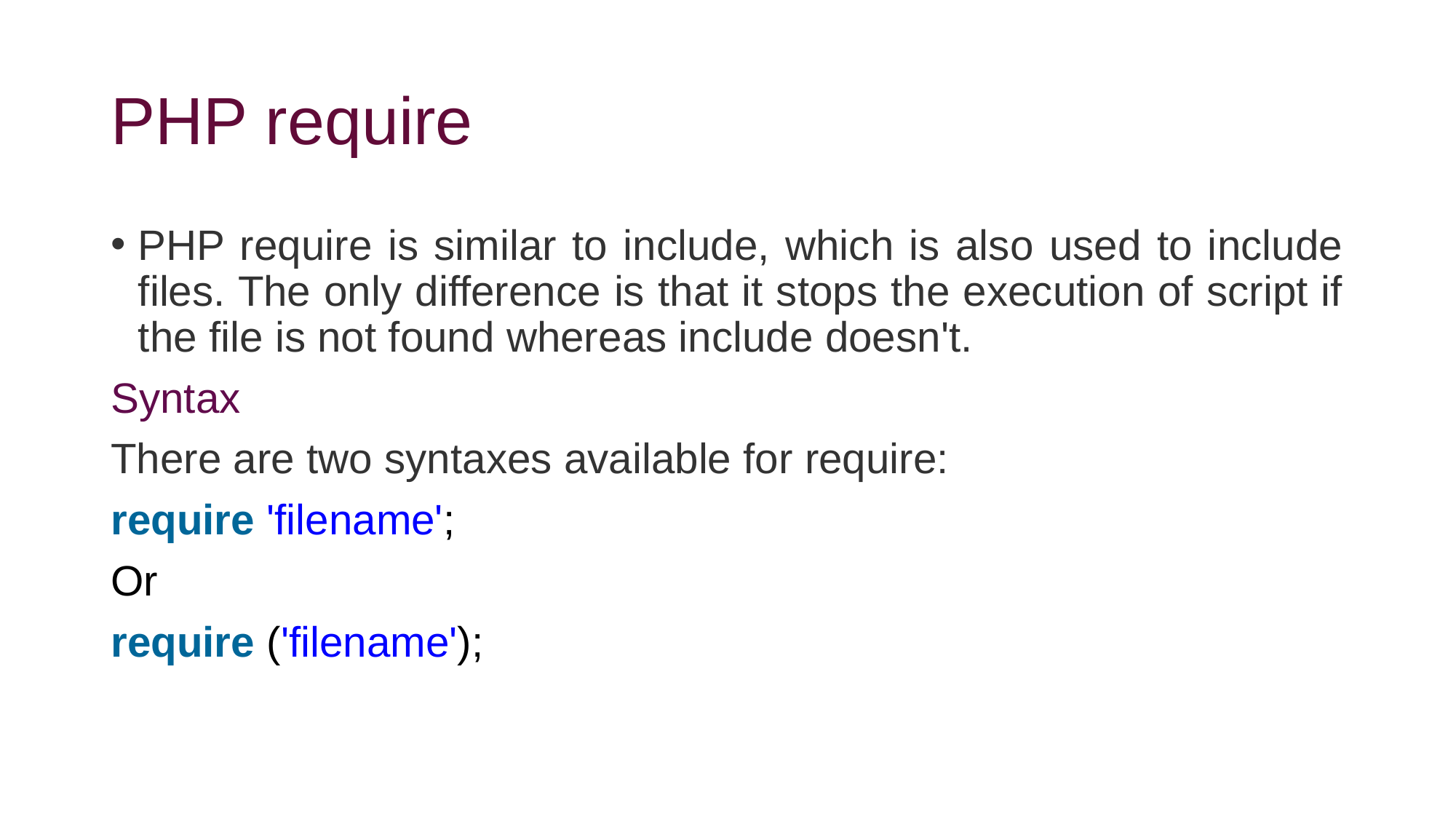

# PHP require
PHP require is similar to include, which is also used to include files. The only difference is that it stops the execution of script if the file is not found whereas include doesn't.
Syntax
There are two syntaxes available for require:
require 'filename';
Or
require ('filename');